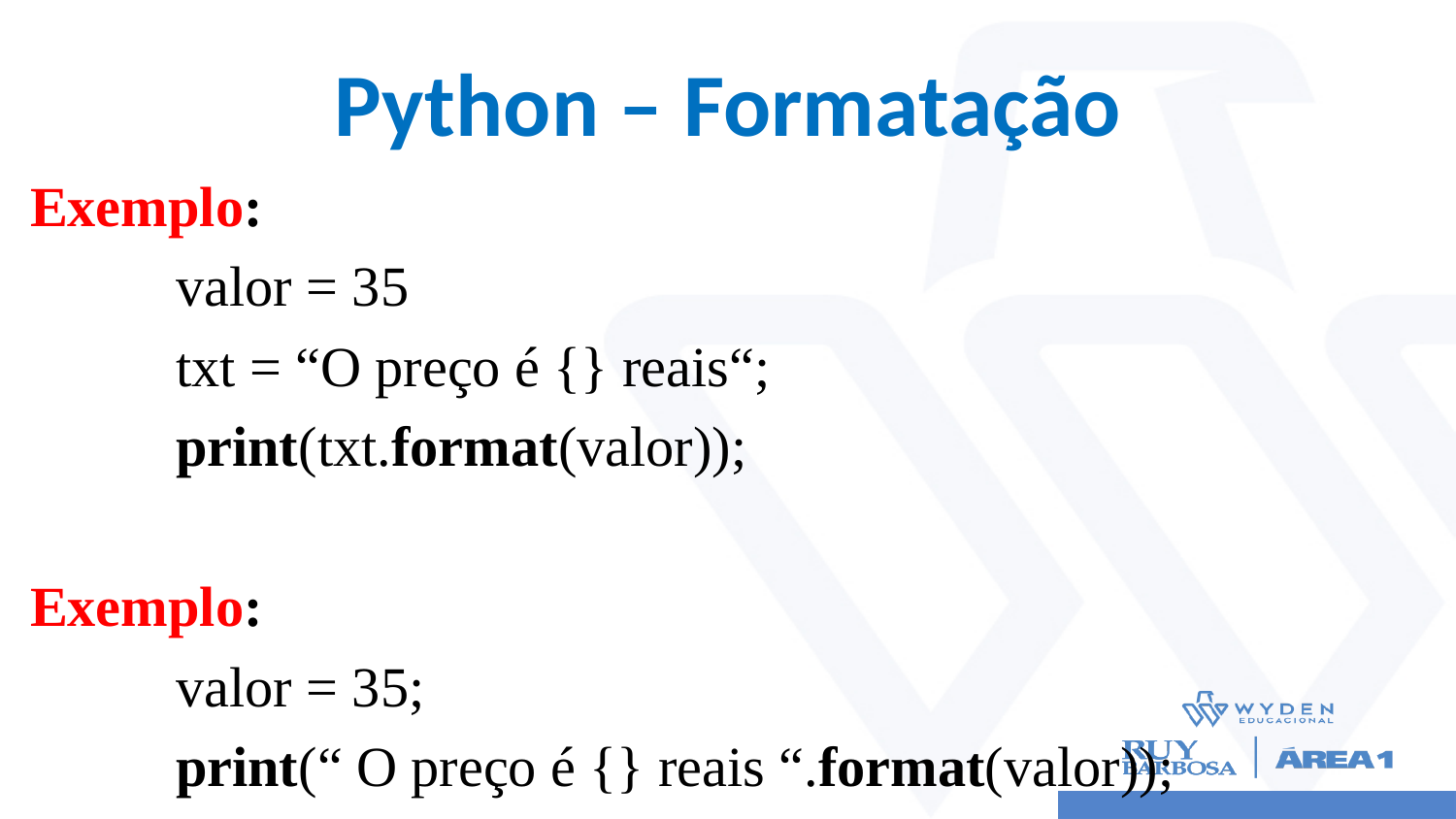

# Python – Formatação
Exemplo:
	valor = 35
	txt = “O preço é {} reais“;
	print(txt.format(valor));

Exemplo:
	valor = 35;
	print(“ O preço é {} reais “.format(valor));